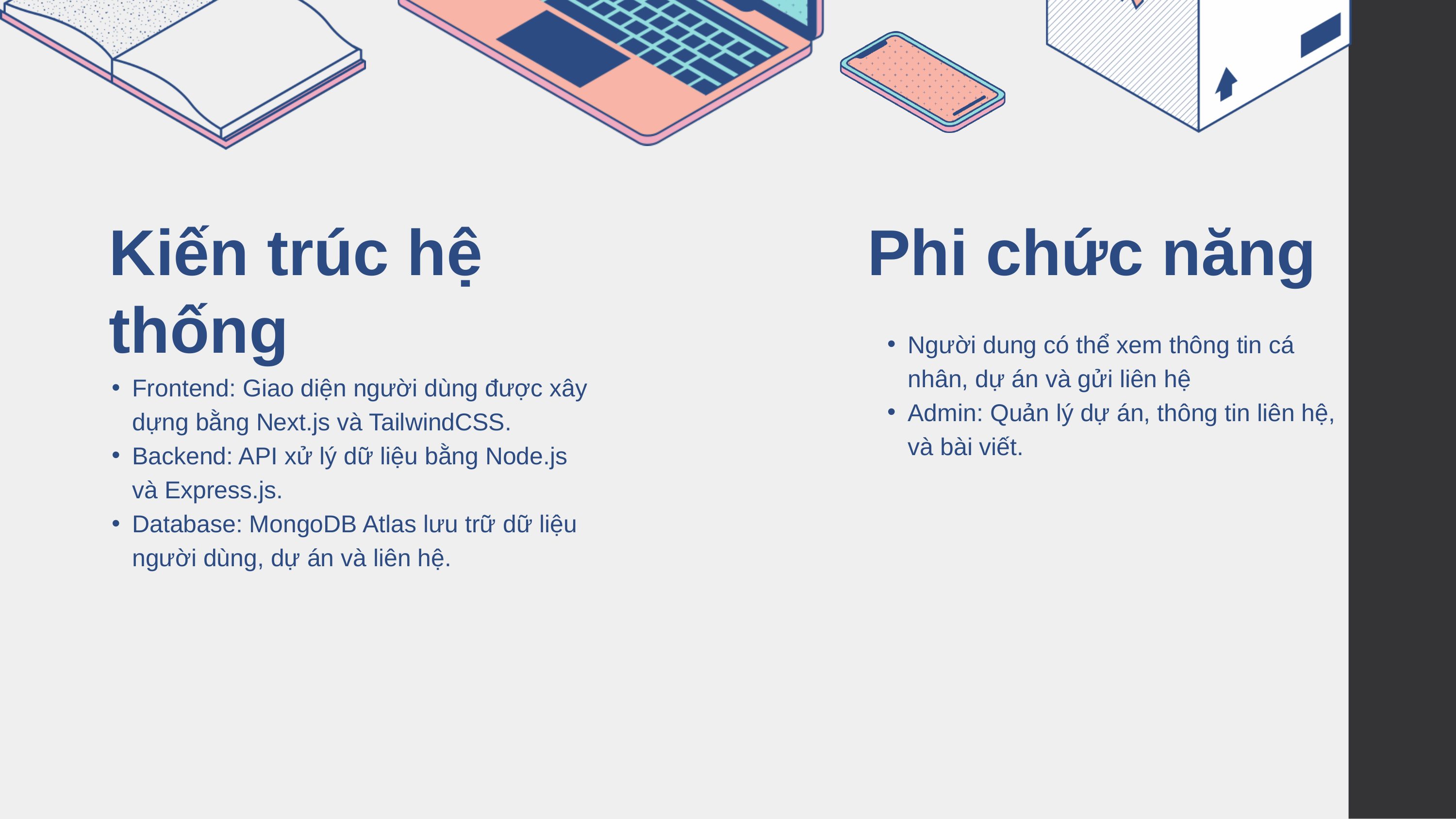

Kiến trúc hệ thống
Frontend: Giao diện người dùng được xây dựng bằng Next.js và TailwindCSS.
Backend: API xử lý dữ liệu bằng Node.js và Express.js.
Database: MongoDB Atlas lưu trữ dữ liệu người dùng, dự án và liên hệ.
Phi chức năng
Người dung có thể xem thông tin cá nhân, dự án và gửi liên hệ
Admin: Quản lý dự án, thông tin liên hệ, và bài viết.